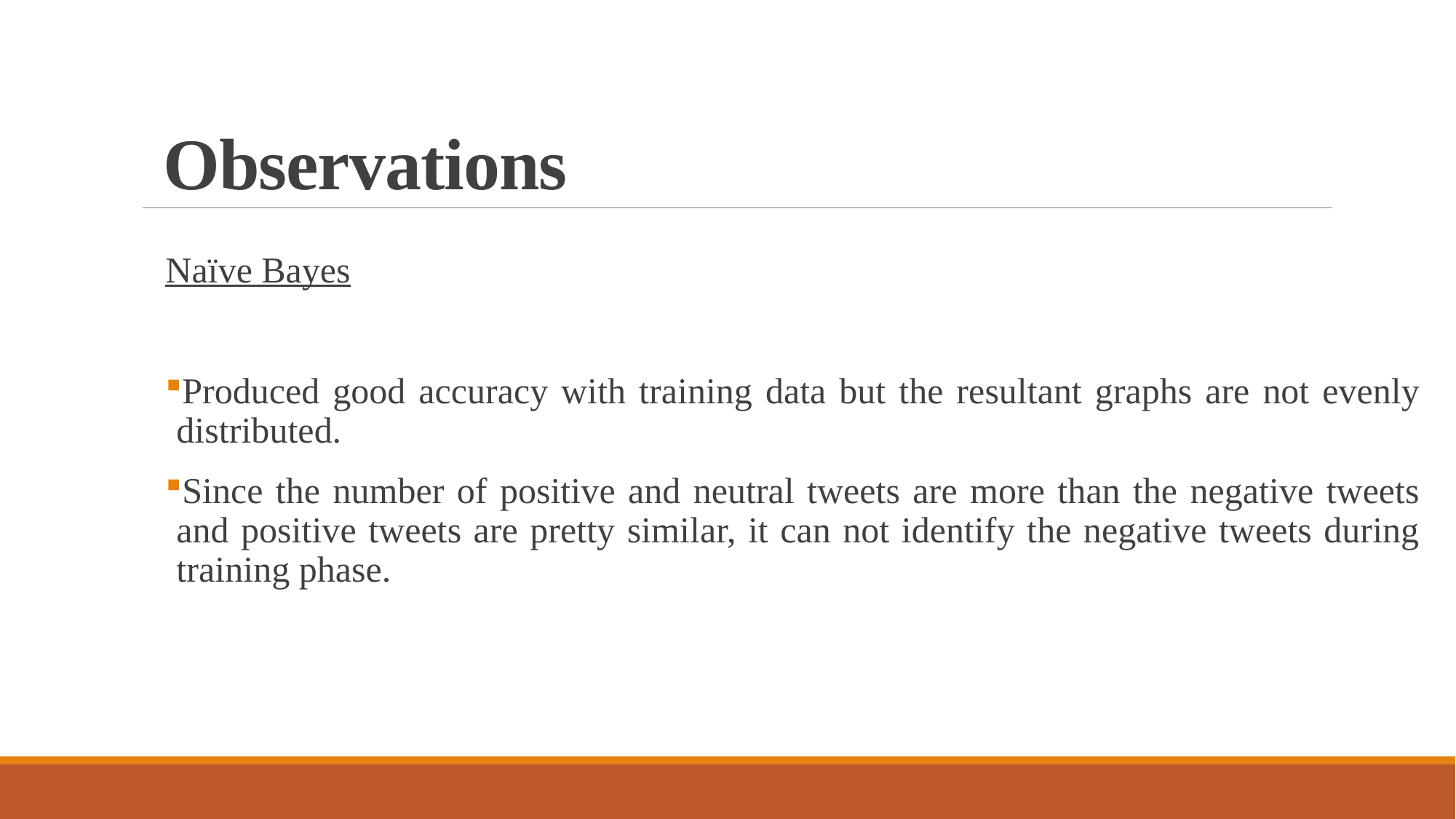

# Observations
Naïve Bayes

Produced good accuracy with training data but the resultant graphs are not evenly distributed.
Since the number of positive and neutral tweets are more than the negative tweets and positive tweets are pretty similar, it can not identify the negative tweets during training phase.